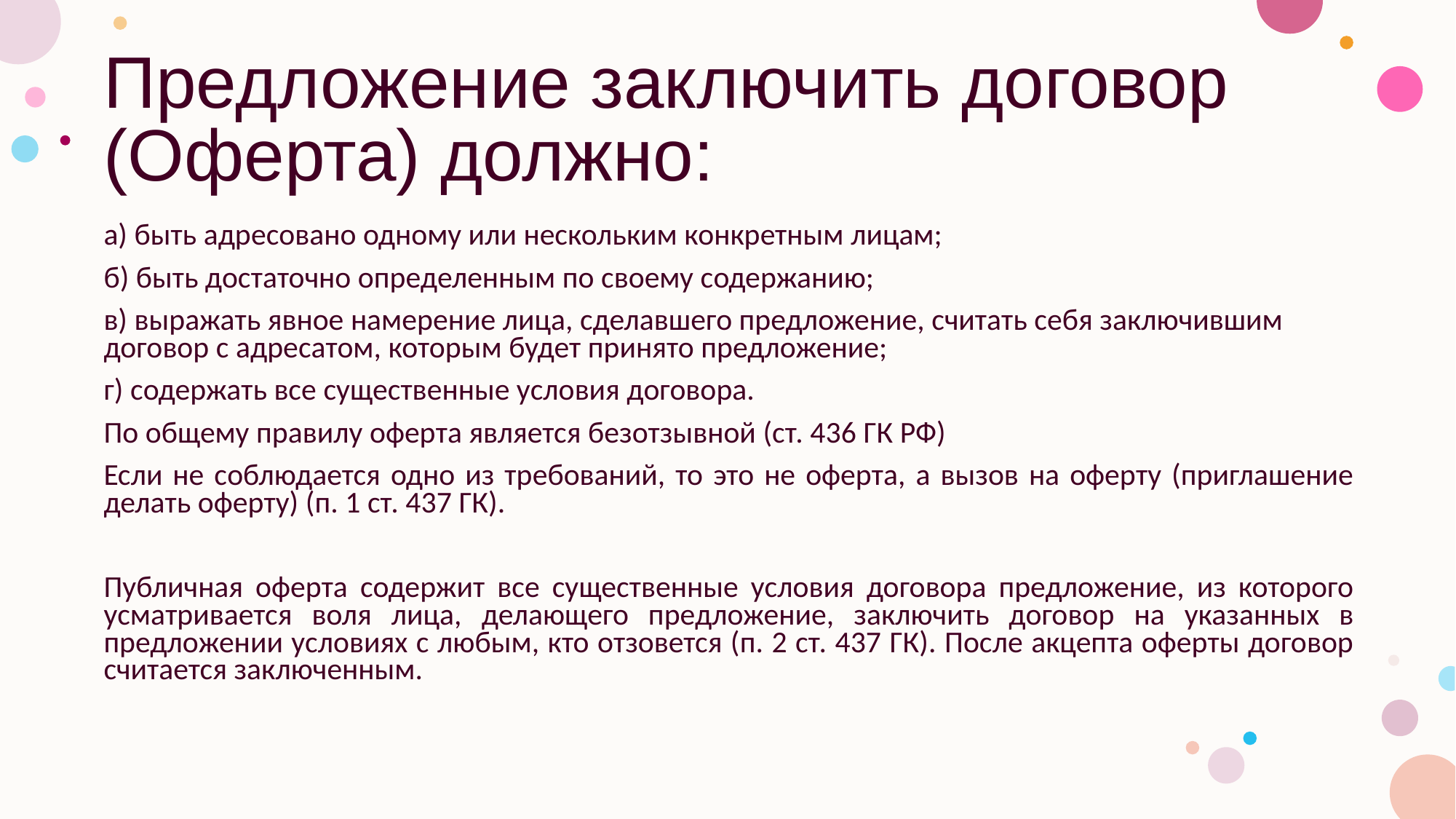

# Предложение заключить договор (Оферта) должно:
а) быть адресовано одному или нескольким конкретным лицам;
б) быть достаточно определенным по своему содержанию;
в) выражать явное намерение лица, сделавшего предложение, считать себя заключившим договор с адресатом, которым будет принято предложение;
г) содержать все существенные условия договора.
По общему правилу оферта является безотзывной (ст. 436 ГК РФ)
Если не соблюдается одно из требований, то это не оферта, а вызов на оферту (приглашение делать оферту) (п. 1 ст. 437 ГК).

Публичная оферта содержит все существенные условия договора предложение, из которого усматривается воля лица, делающего предложение, заключить договор на указанных в предложении условиях с любым, кто отзовется (п. 2 ст. 437 ГК). После акцепта оферты договор считается заключенным.